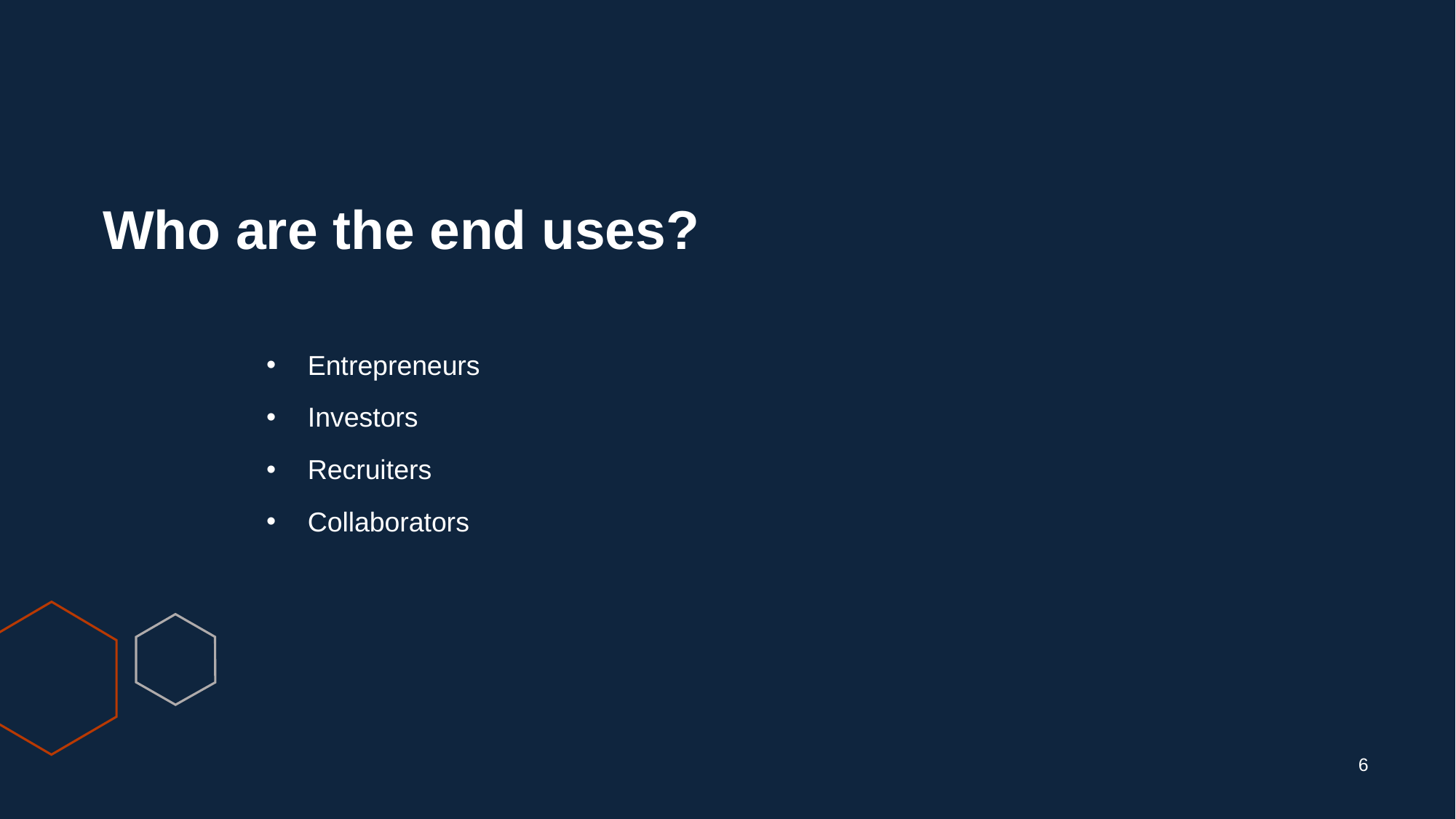

# Who are the end uses?
Entrepreneurs
Investors
Recruiters
Collaborators
6